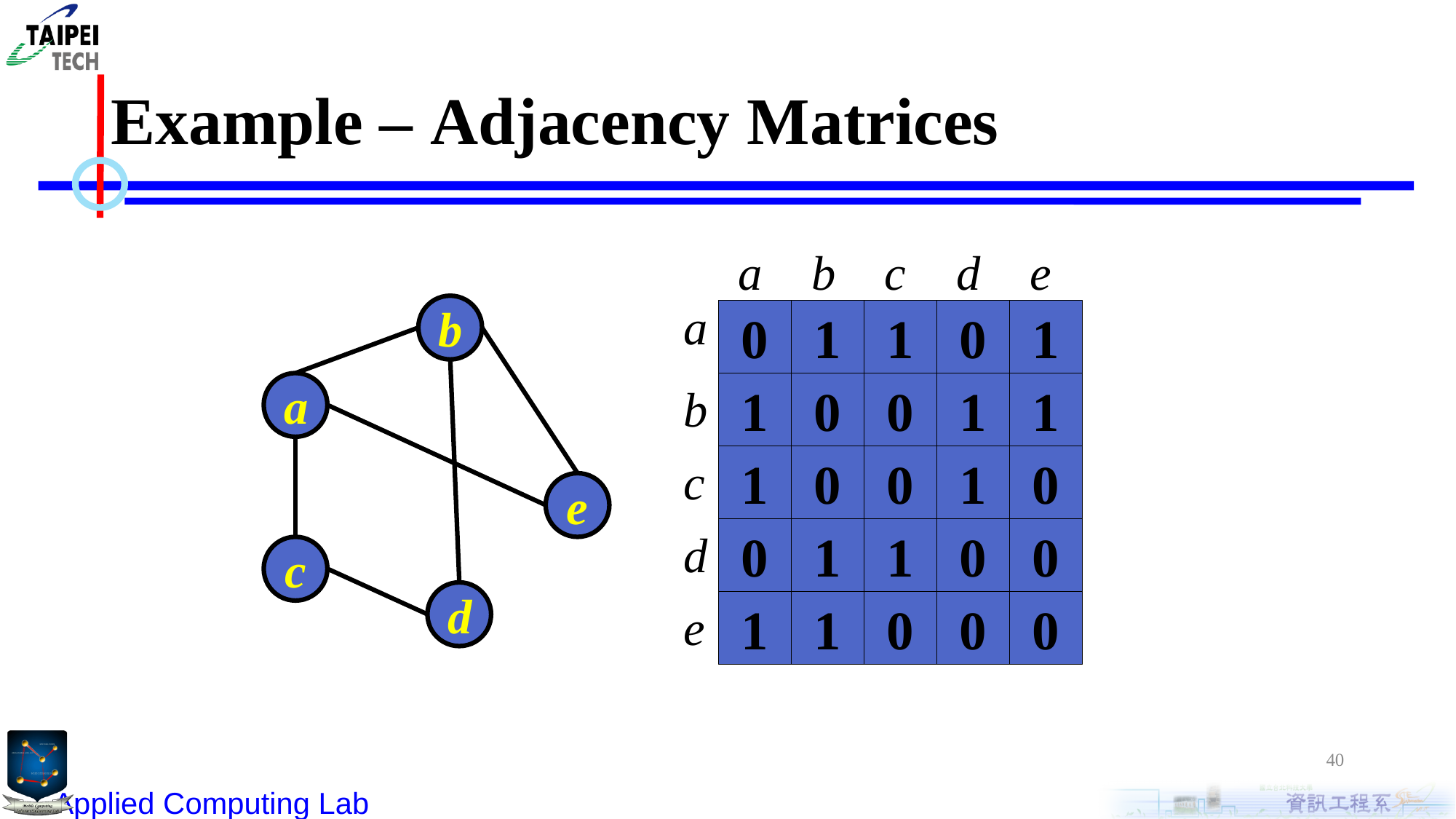

# Example – Adjacency Matrices
a
b
c
d
e
a
b
0
1
1
0
1
a
1
0
0
1
1
b
1
0
0
1
0
c
e
0
1
1
0
0
d
c
d
1
1
0
0
0
e
40